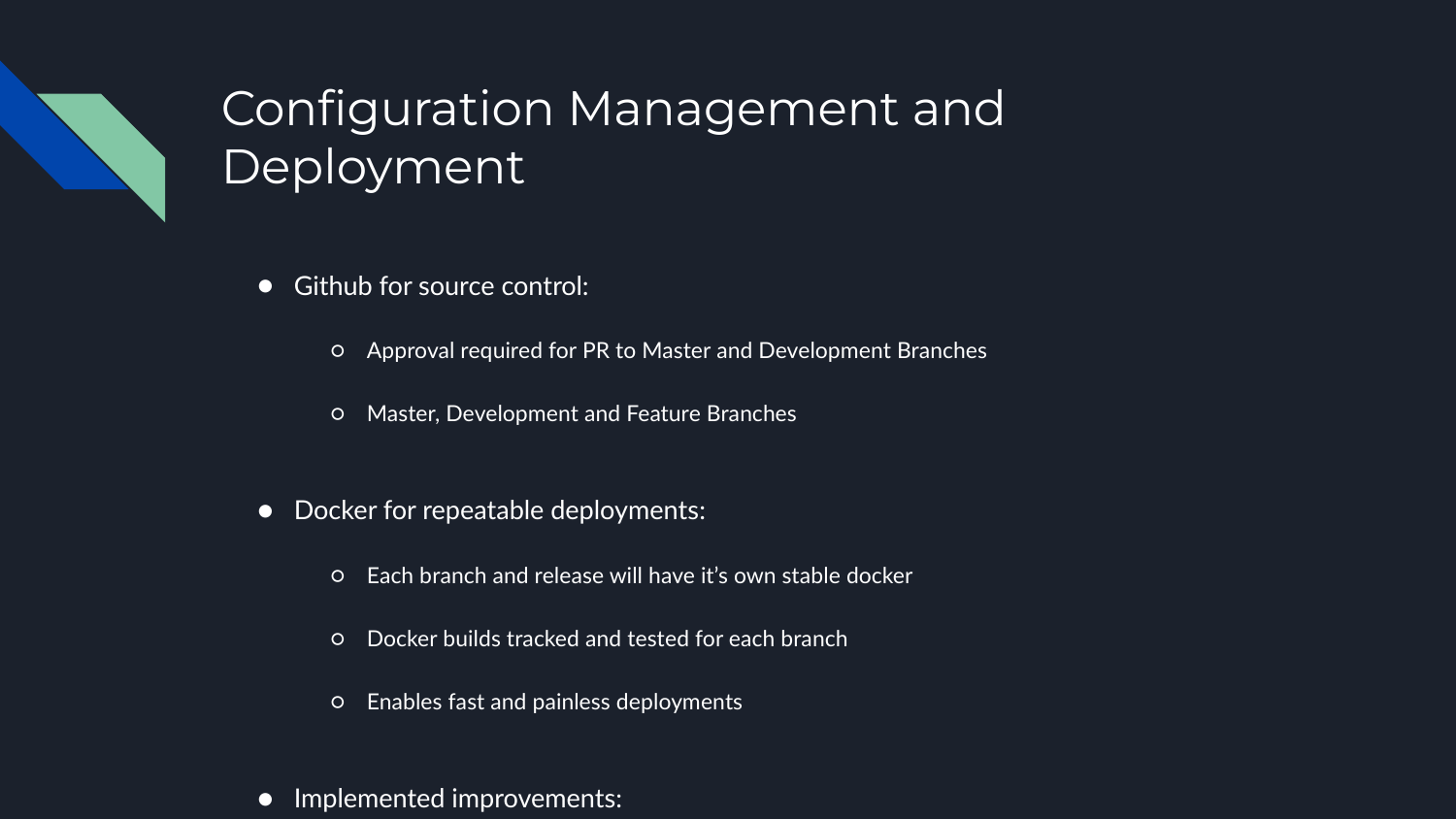

# Configuration Management and Deployment
Github for source control:
Approval required for PR to Master and Development Branches
Master, Development and Feature Branches
Docker for repeatable deployments:
Each branch and release will have it’s own stable docker
Docker builds tracked and tested for each branch
Enables fast and painless deployments
Implemented improvements:
Packed 3Blueprints into a working Docker image
Set up automated Docker image builds triggered by changes to repository
Set up github integration with slack, notifications on commit, PR and merge